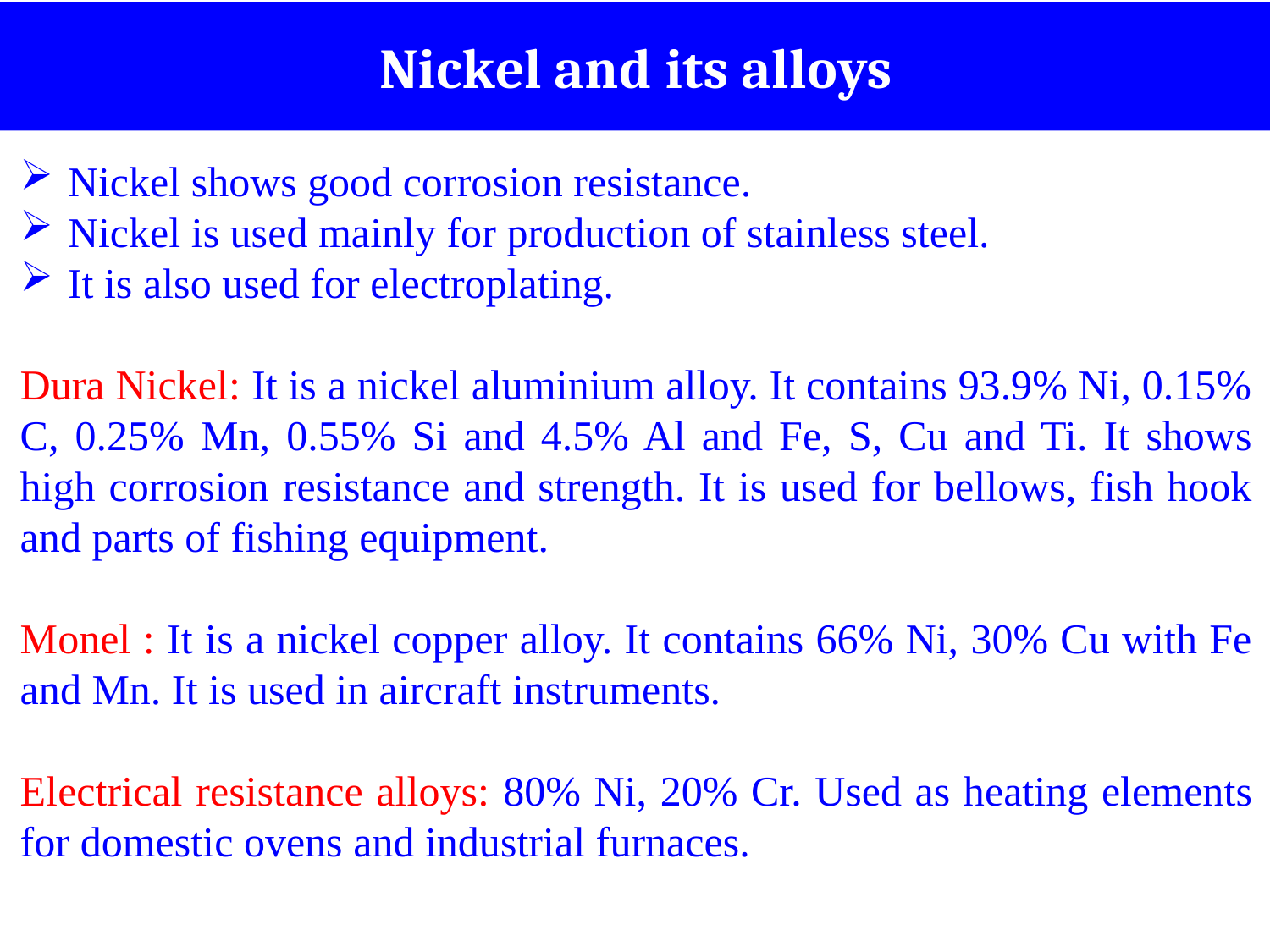

Nickel and its alloys
Nickel shows good corrosion resistance.
Nickel is used mainly for production of stainless steel.
It is also used for electroplating.

Dura Nickel: It is a nickel aluminium alloy. It contains 93.9% Ni, 0.15% C, 0.25% Mn, 0.55% Si and 4.5% Al and Fe, S, Cu and Ti. It shows high corrosion resistance and strength. It is used for bellows, fish hook and parts of fishing equipment.

Monel : It is a nickel copper alloy. It contains 66% Ni, 30% Cu with Fe and Mn. It is used in aircraft instruments.

Electrical resistance alloys: 80% Ni, 20% Cr. Used as heating elements for domestic ovens and industrial furnaces.